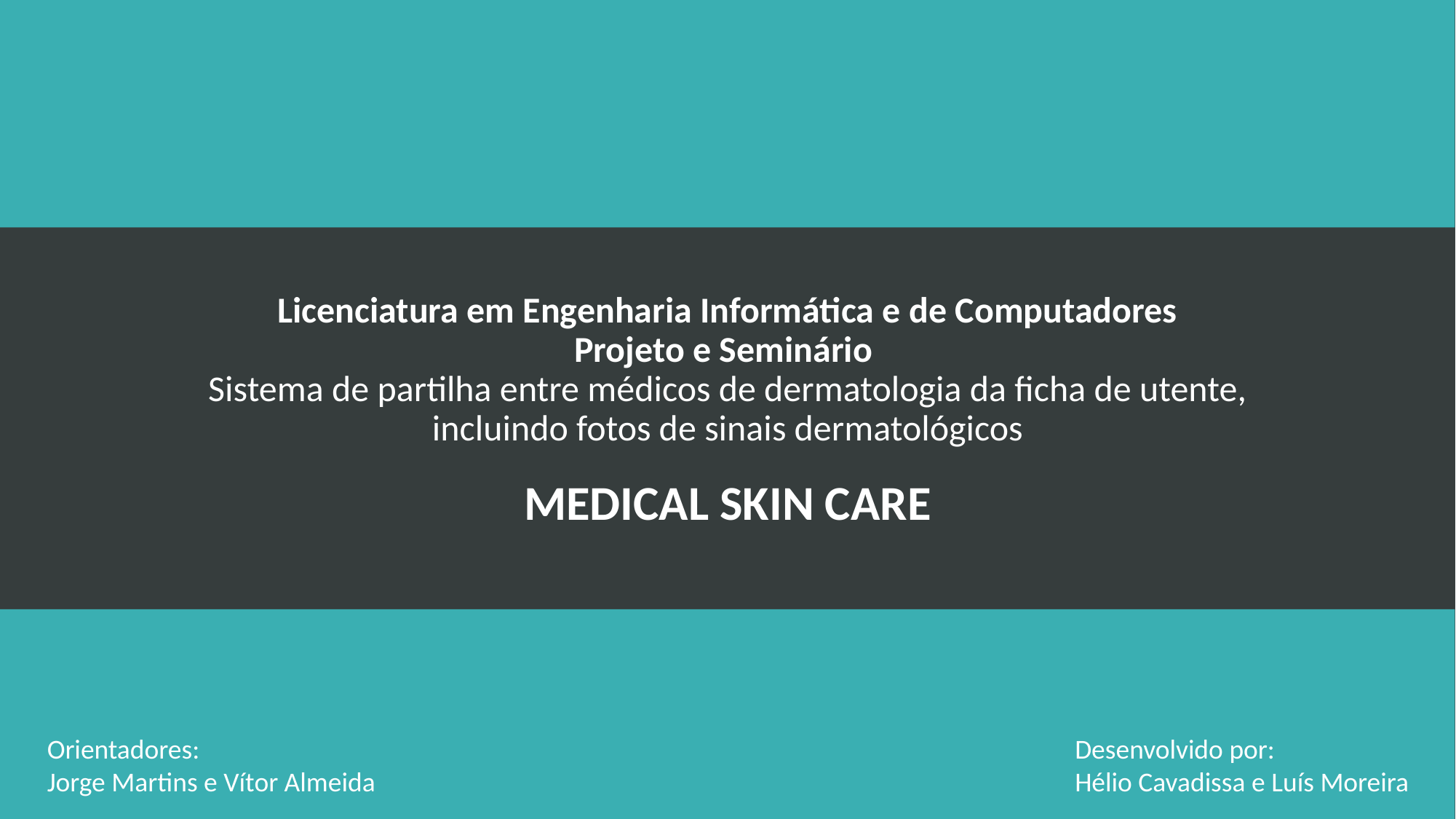

# Licenciatura em Engenharia Informática e de Computadores Projeto e Seminário Sistema de partilha entre médicos de dermatologia da ficha de utente, incluindo fotos de sinais dermatológicos
Medical Skin Care
Orientadores:
Jorge Martins e Vítor Almeida
Desenvolvido por:
Hélio Cavadissa e Luís Moreira